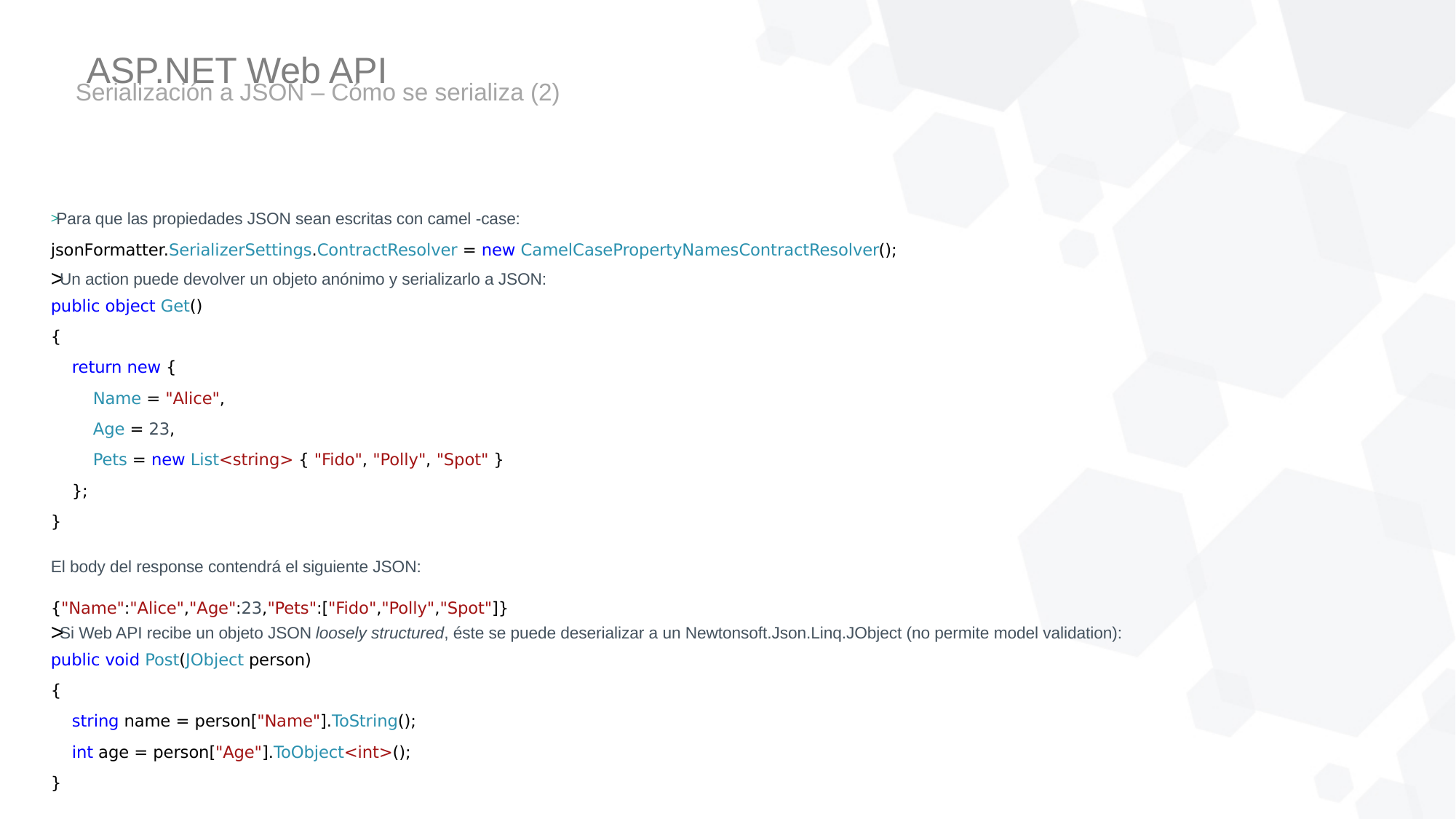

# ASP.NET Web API
Serialización a JSON – Cómo se serializa (2)

Para que las propiedades JSON sean escritas con camel -case:
jsonFormatter.SerializerSettings.ContractResolver = new CamelCasePropertyNamesContractResolver();
Un action puede devolver un objeto anónimo y serializarlo a JSON:
public object Get()
{
    return new {
        Name = "Alice",
        Age = 23,
        Pets = new List<string> { "Fido", "Polly", "Spot" }
    };
}
El body del response contendrá el siguiente JSON:
{"Name":"Alice","Age":23,"Pets":["Fido","Polly","Spot"]}
Si Web API recibe un objeto JSON loosely structured, éste se puede deserializar a un Newtonsoft.Json.Linq.JObject (no permite model validation):
public void Post(JObject person)
{
    string name = person["Name"].ToString();
    int age = person["Age"].ToObject<int>();
}